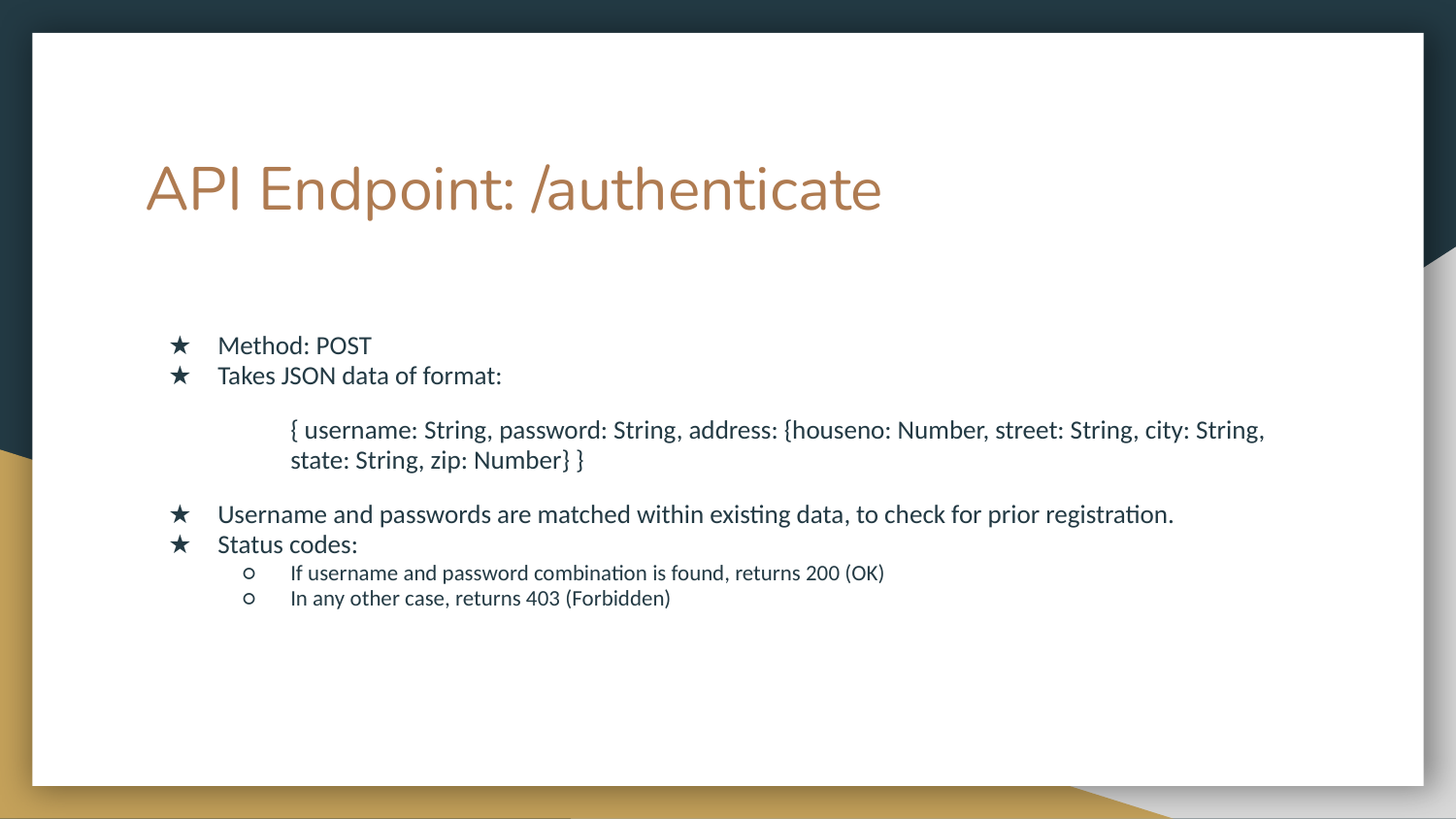

# API Endpoint: /authenticate
Method: POST
Takes JSON data of format:
{ username: String, password: String, address: {houseno: Number, street: String, city: String, state: String, zip: Number} }
Username and passwords are matched within existing data, to check for prior registration.
Status codes:
If username and password combination is found, returns 200 (OK)
In any other case, returns 403 (Forbidden)